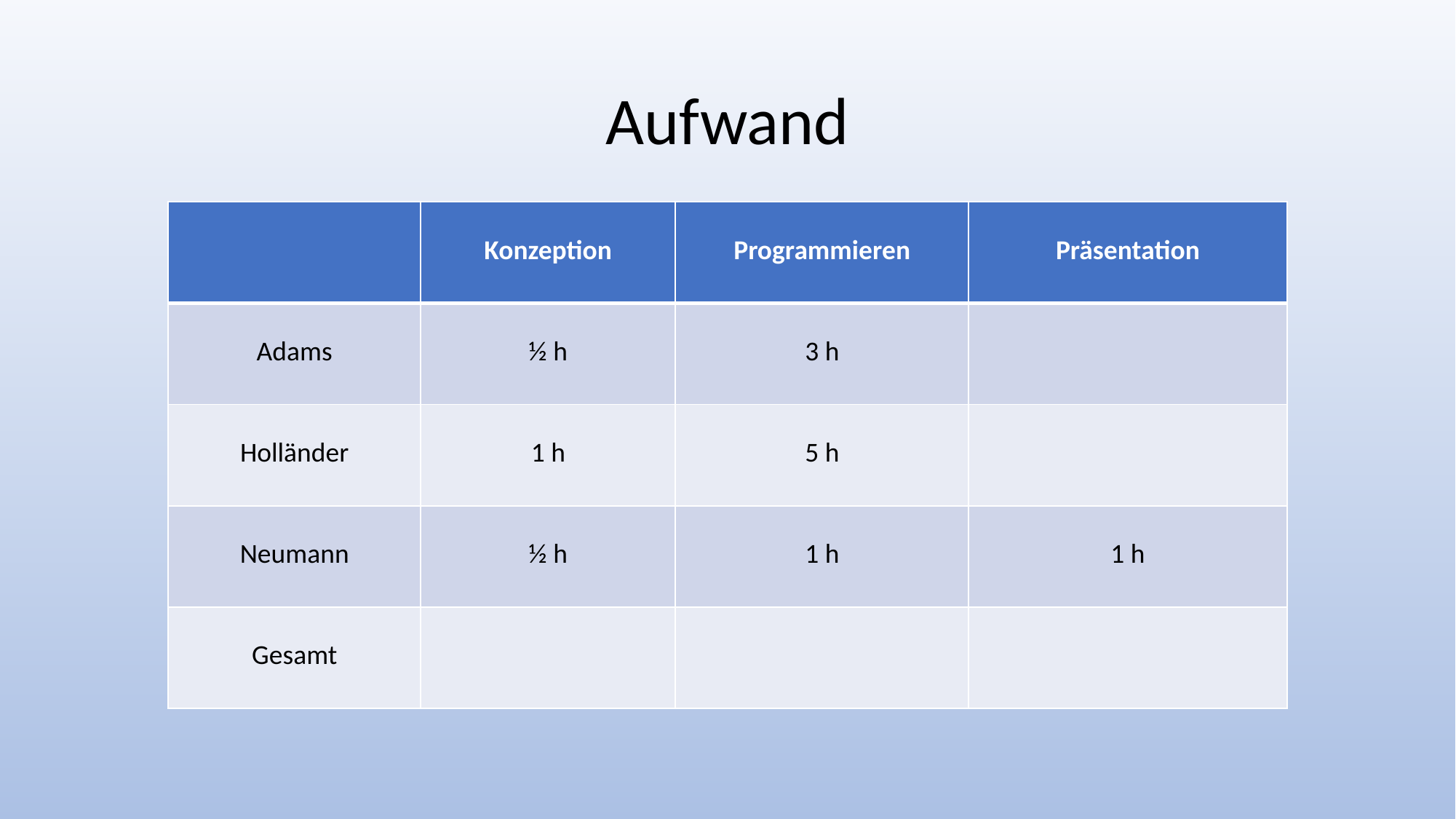

# Aufwand
|  | Konzeption | Programmieren | Präsentation |
| --- | --- | --- | --- |
| Adams | ½ h | 3 h |  |
| Holländer | 1 h | 5 h |  |
| Neumann | ½ h | 1 h | 1 h |
| Gesamt |  |  |  |